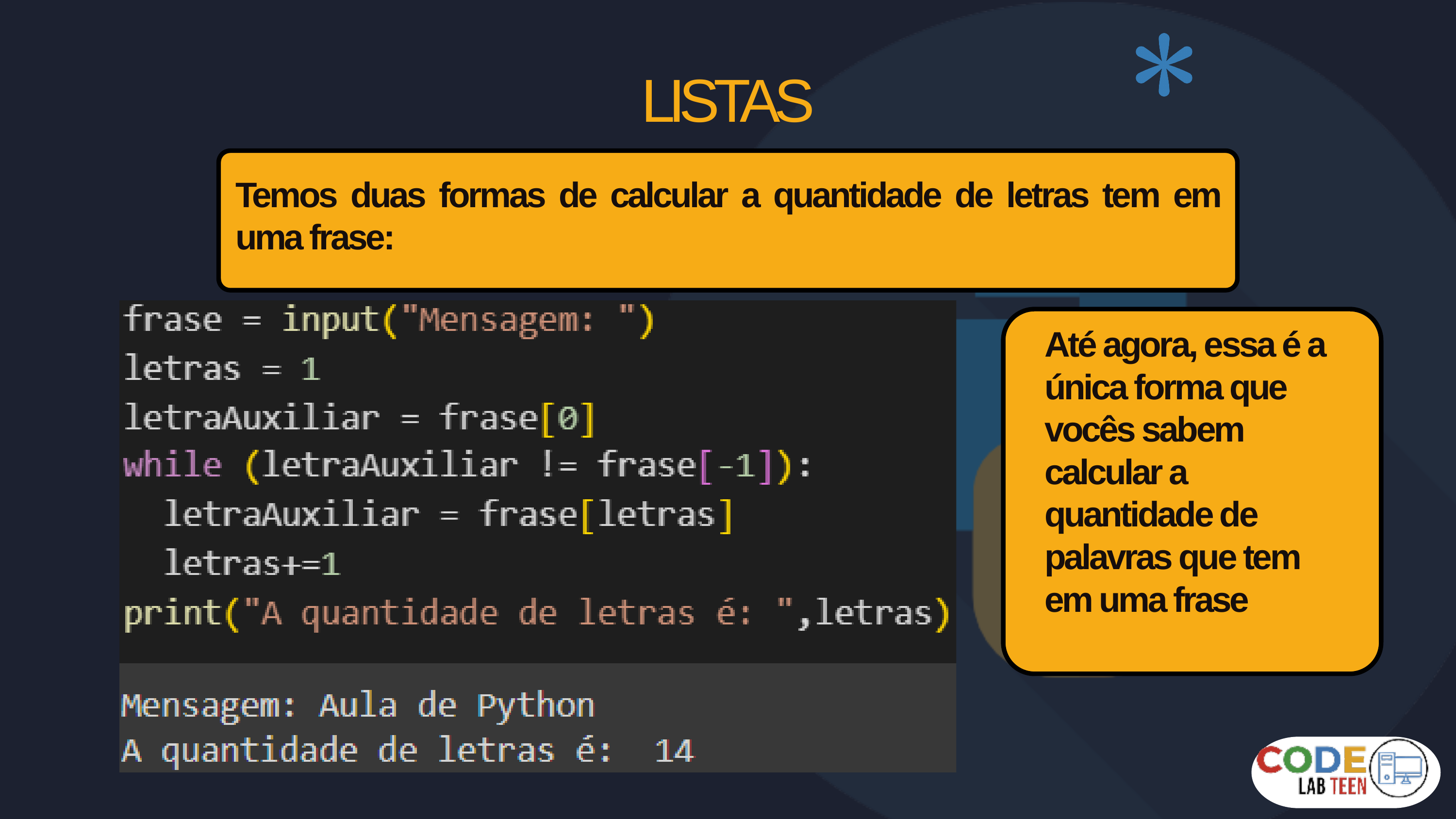

LISTAS

Temos duas formas de calcular a quantidade de letras tem em uma frase:

Até agora, essa é a única forma que vocês sabem calcular a quantidade de palavras que tem em uma frase